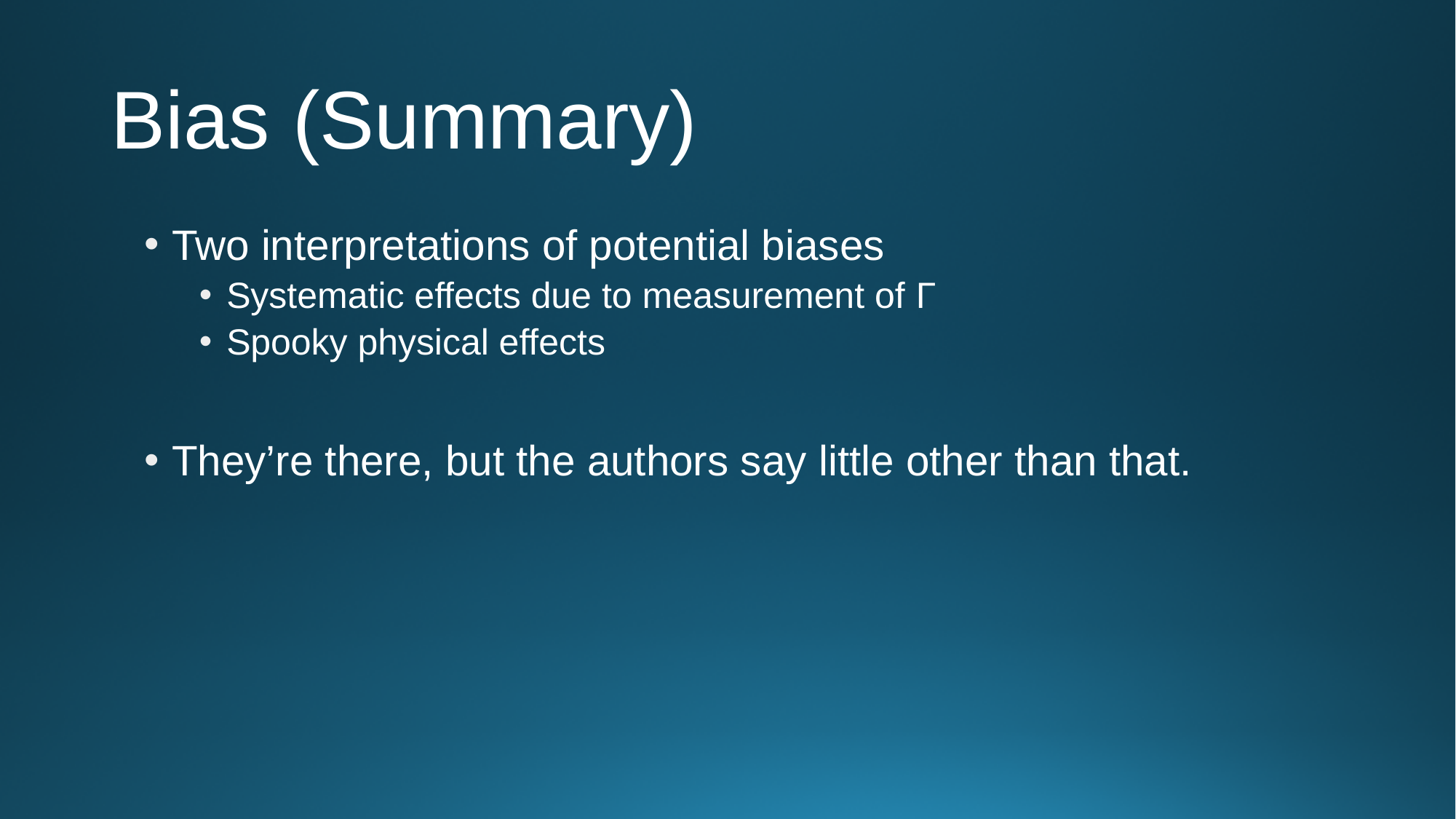

# Bias (Summary)
Two interpretations of potential biases
Systematic effects due to measurement of Г
Spooky physical effects

They’re there, but the authors say little other than that.